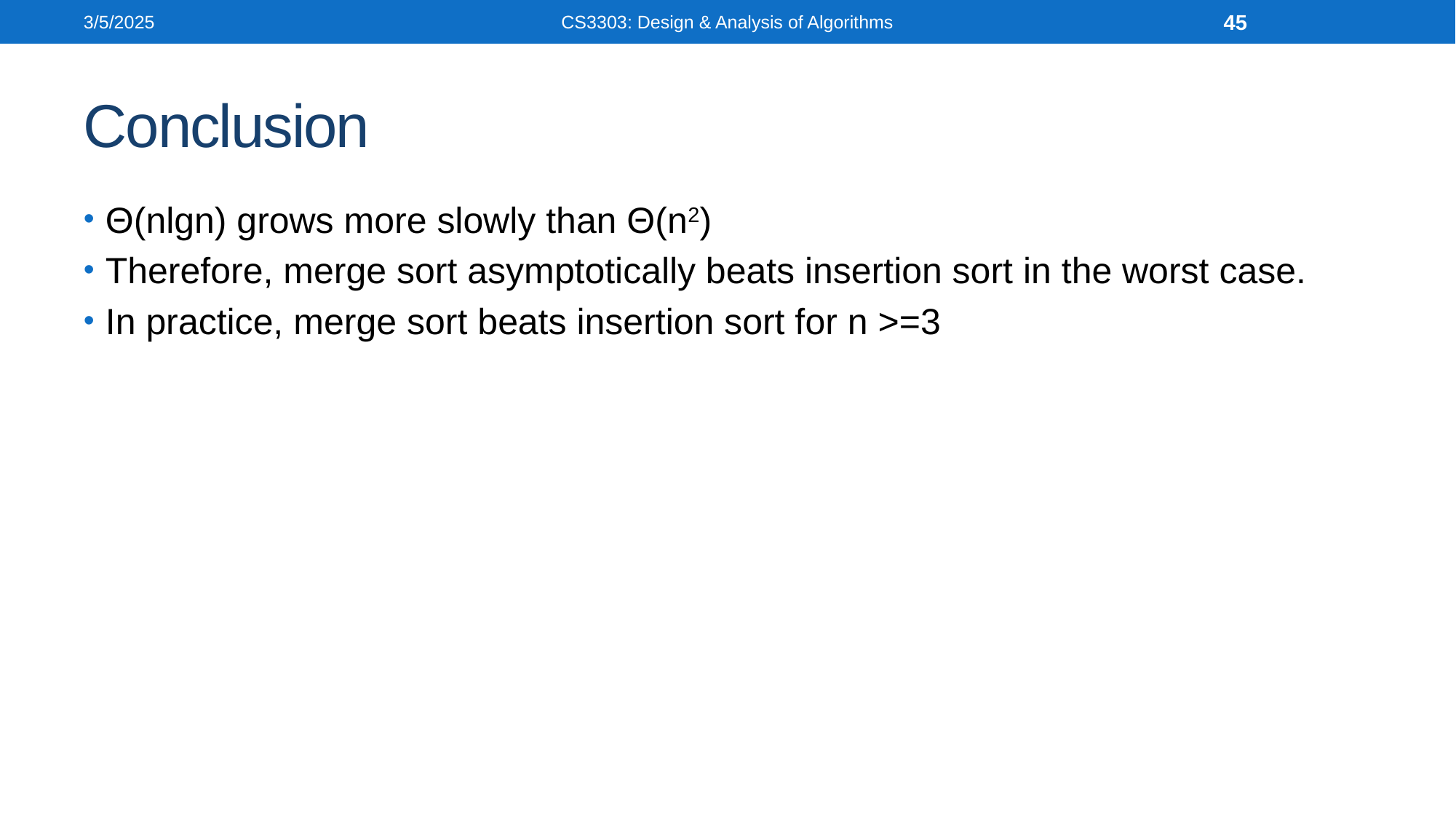

3/5/2025
CS3303: Design & Analysis of Algorithms
45
# Conclusion
Θ(nlgn) grows more slowly than Θ(n2)
Therefore, merge sort asymptotically beats insertion sort in the worst case.
In practice, merge sort beats insertion sort for n >=3